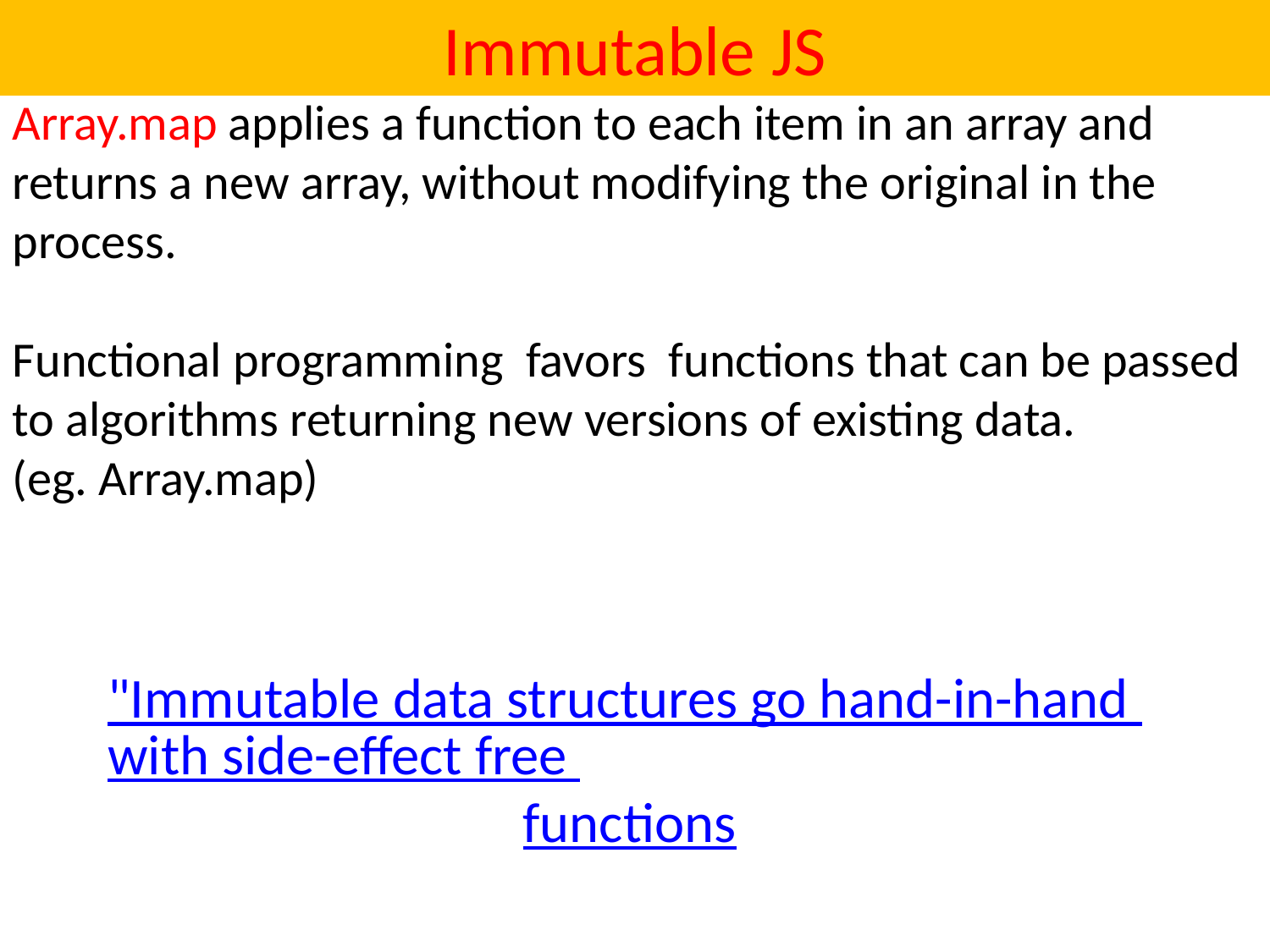

# Immutable JS
Array.map applies a function to each item in an array and returns a new array, without modifying the original in the process.

Functional programming  favors  functions that can be passed to algorithms returning new versions of existing data.
(eg. Array.map)

"Immutable data structures go hand-in-hand with side-effect free functions